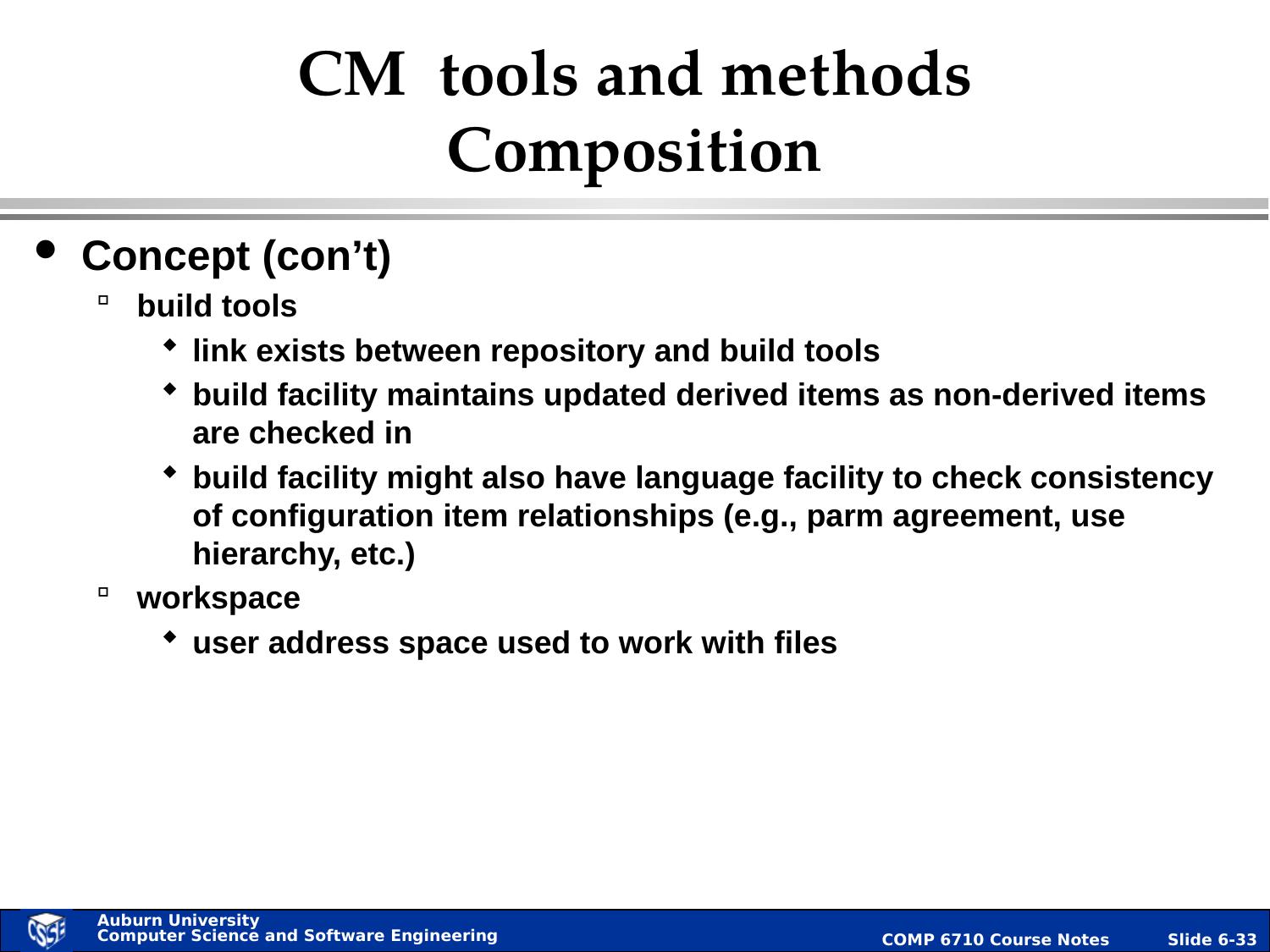

# CM  tools and methods Composition
Concept (con’t)
build tools
link exists between repository and build tools
build facility maintains updated derived items as non-derived items are checked in
build facility might also have language facility to check consistency of configuration item relationships (e.g., parm agreement, use hierarchy, etc.)
workspace
user address space used to work with files